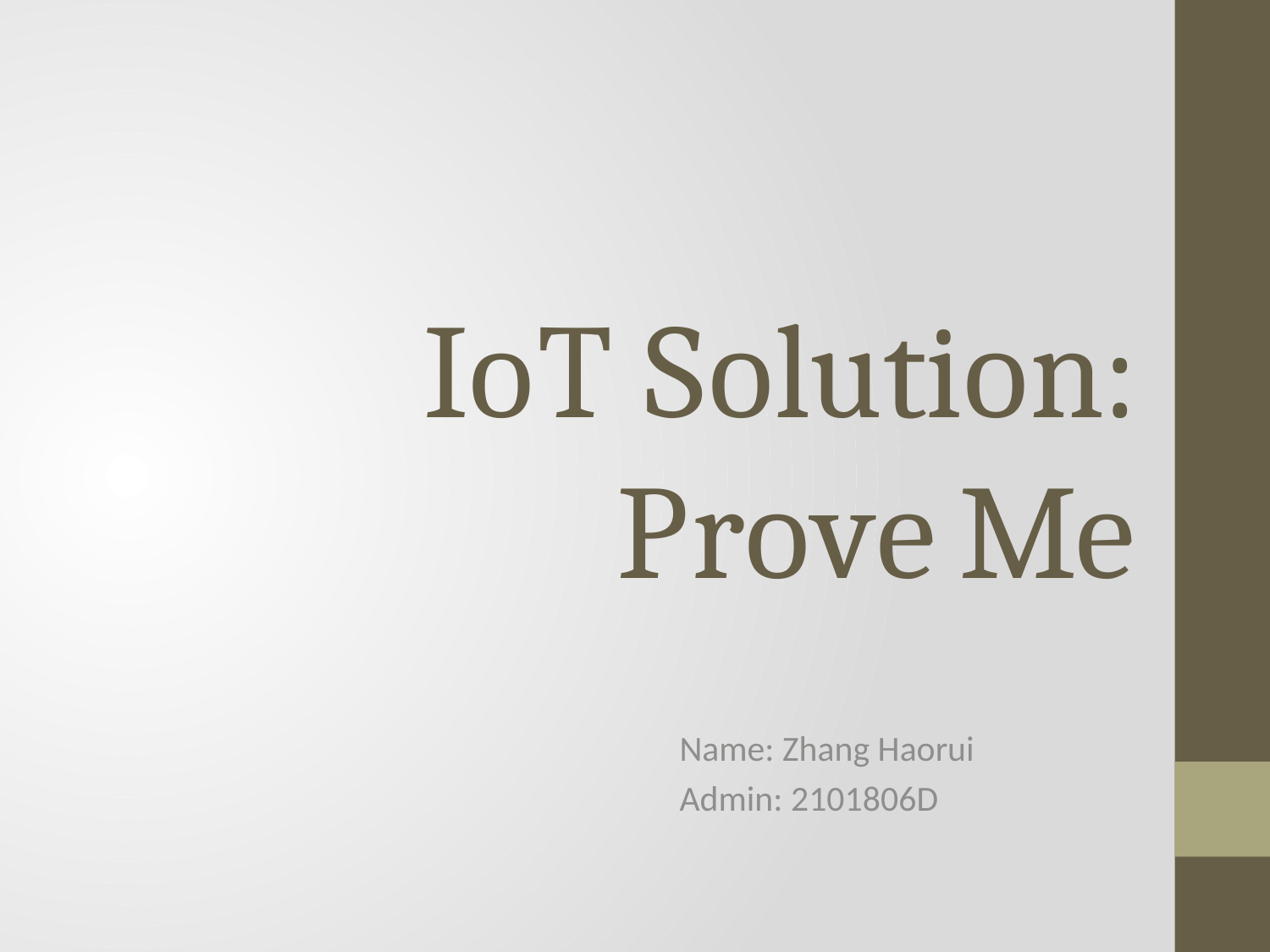

# IoT Solution: Prove Me
Name: Zhang Haorui
Admin: 2101806D